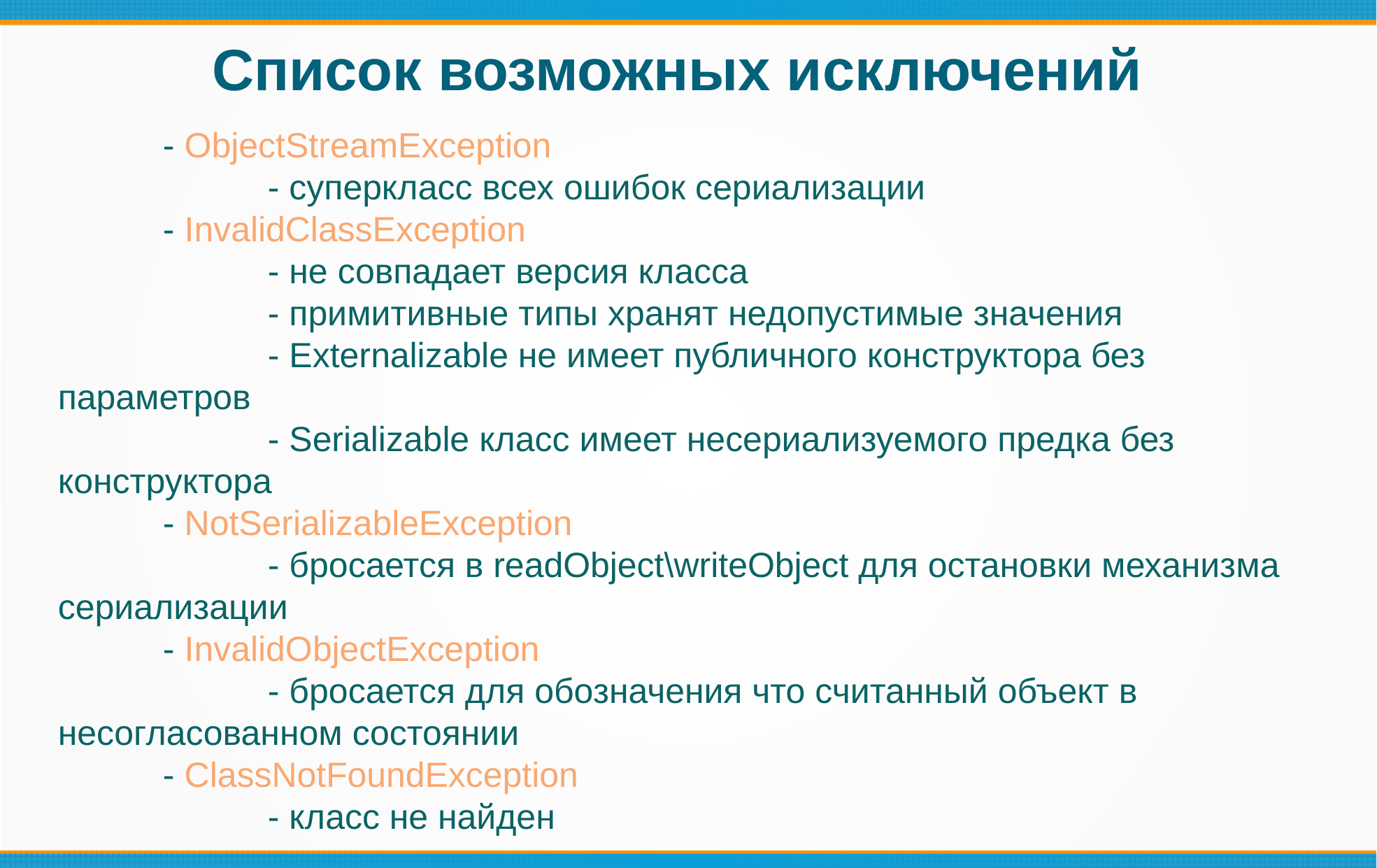

Список возможных исключений
	- ObjectStreamException
		- суперкласс всех ошибок сериализации
	- InvalidClassException
		- не совпадает версия класса
		- примитивные типы хранят недопустимые значения
		- Externalizable не имеет публичного конструктора без параметров
		- Serializable класс имеет несериализуемого предка без конструктора
	- NotSerializableException
		- бросается в readObject\writeObject для остановки механизма сериализации
	- InvalidObjectException
		- бросается для обозначения что считанный объект в несогласованном состоянии
	- ClassNotFoundException
		- класс не найден